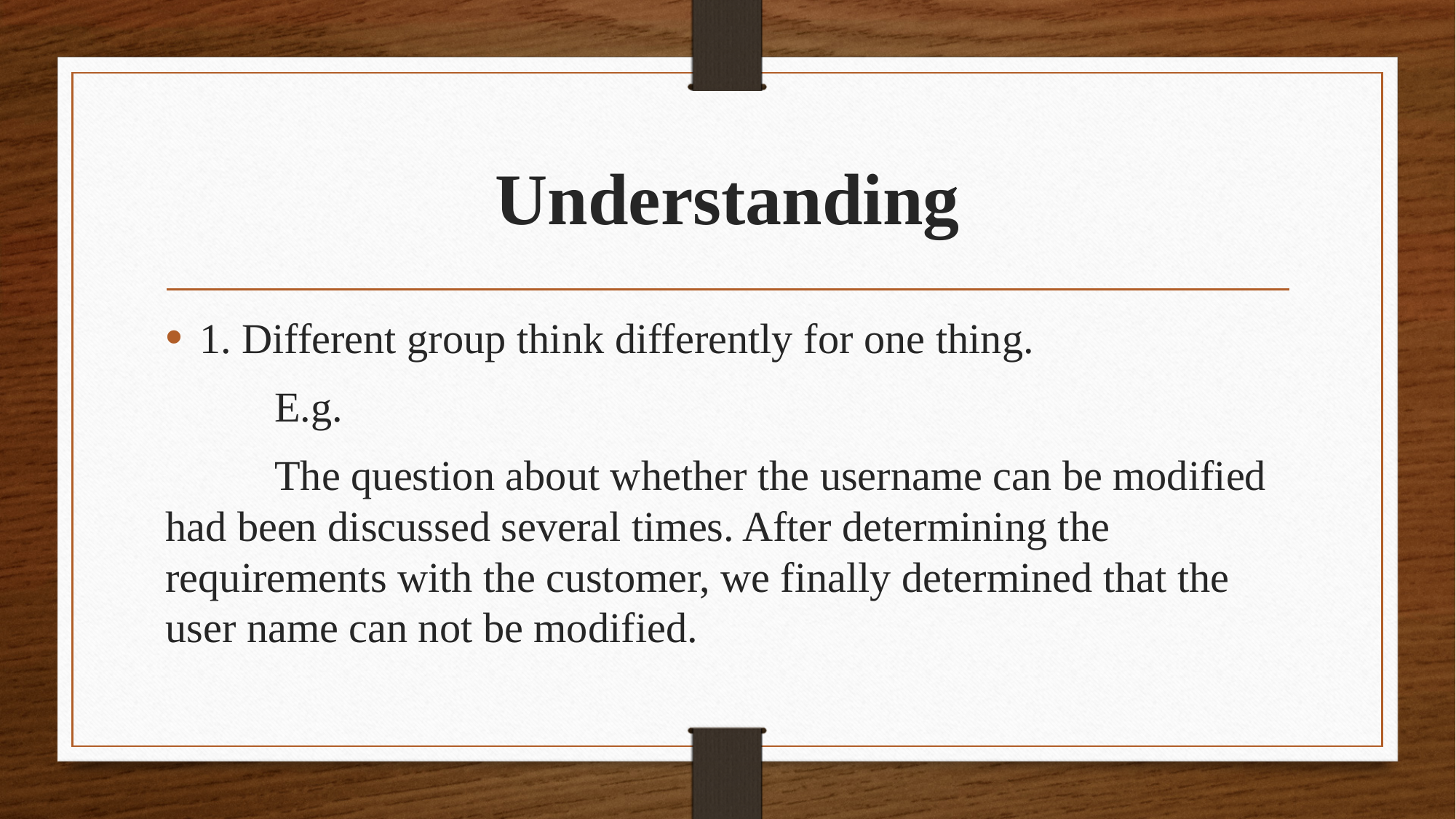

# Understanding
1. Different group think differently for one thing.
	E.g.
	The question about whether the username can be modified had been discussed several times. After determining the requirements with the customer, we finally determined that the user name can not be modified.